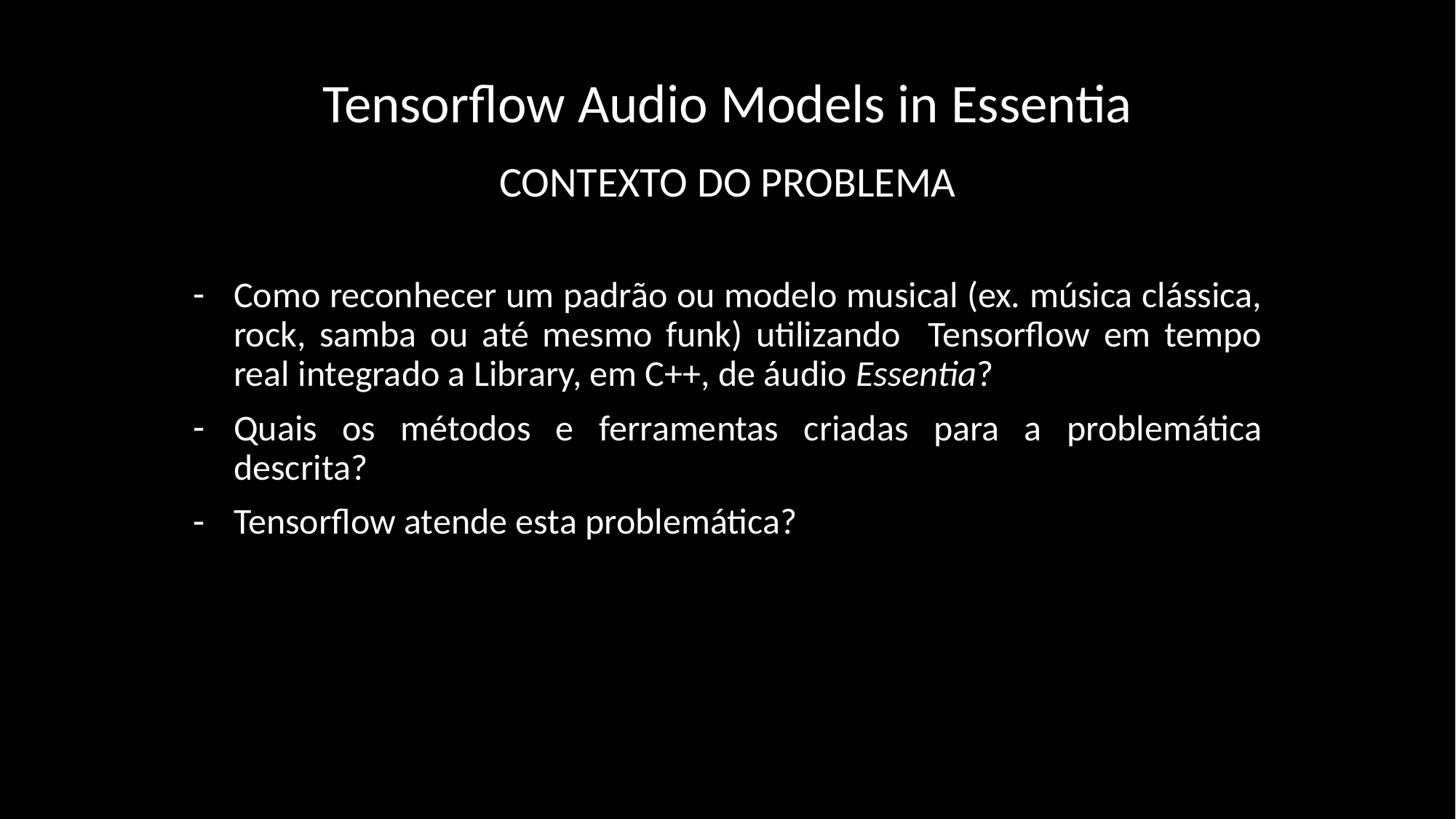

# Tensorflow Audio Models in Essentia
CONTEXTO DO PROBLEMA

Como reconhecer um padrão ou modelo musical (ex. música clássica, rock, samba ou até mesmo funk) utilizando  Tensorflow em tempo real integrado a Library, em C++, de áudio Essentia?
Quais os métodos e ferramentas criadas para a problemática descrita?
Tensorflow atende esta problemática?